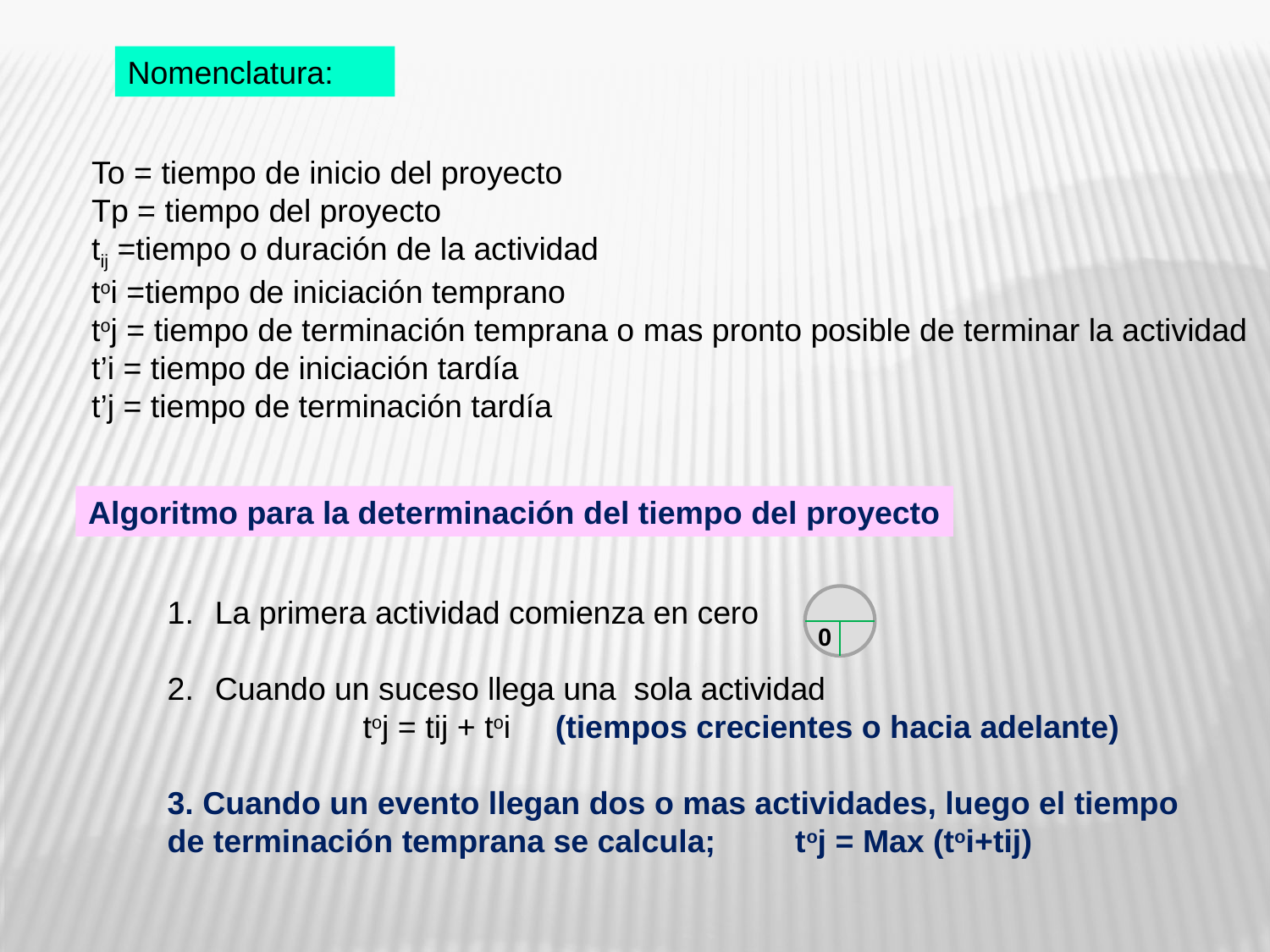

Nomenclatura:
To = tiempo de inicio del proyecto
Tp = tiempo del proyecto
tij =tiempo o duración de la actividad
toi =tiempo de iniciación temprano
toj = tiempo de terminación temprana o mas pronto posible de terminar la actividad
t’i = tiempo de iniciación tardía
t’j = tiempo de terminación tardía
Algoritmo para la determinación del tiempo del proyecto
La primera actividad comienza en cero

Cuando un suceso llega una  sola actividad
                      toj = tij + toi     (tiempos crecientes o hacia adelante)

3. Cuando un evento llegan dos o mas actividades, luego el tiempo de terminación temprana se calcula;         toj = Max (toi+tij)

0